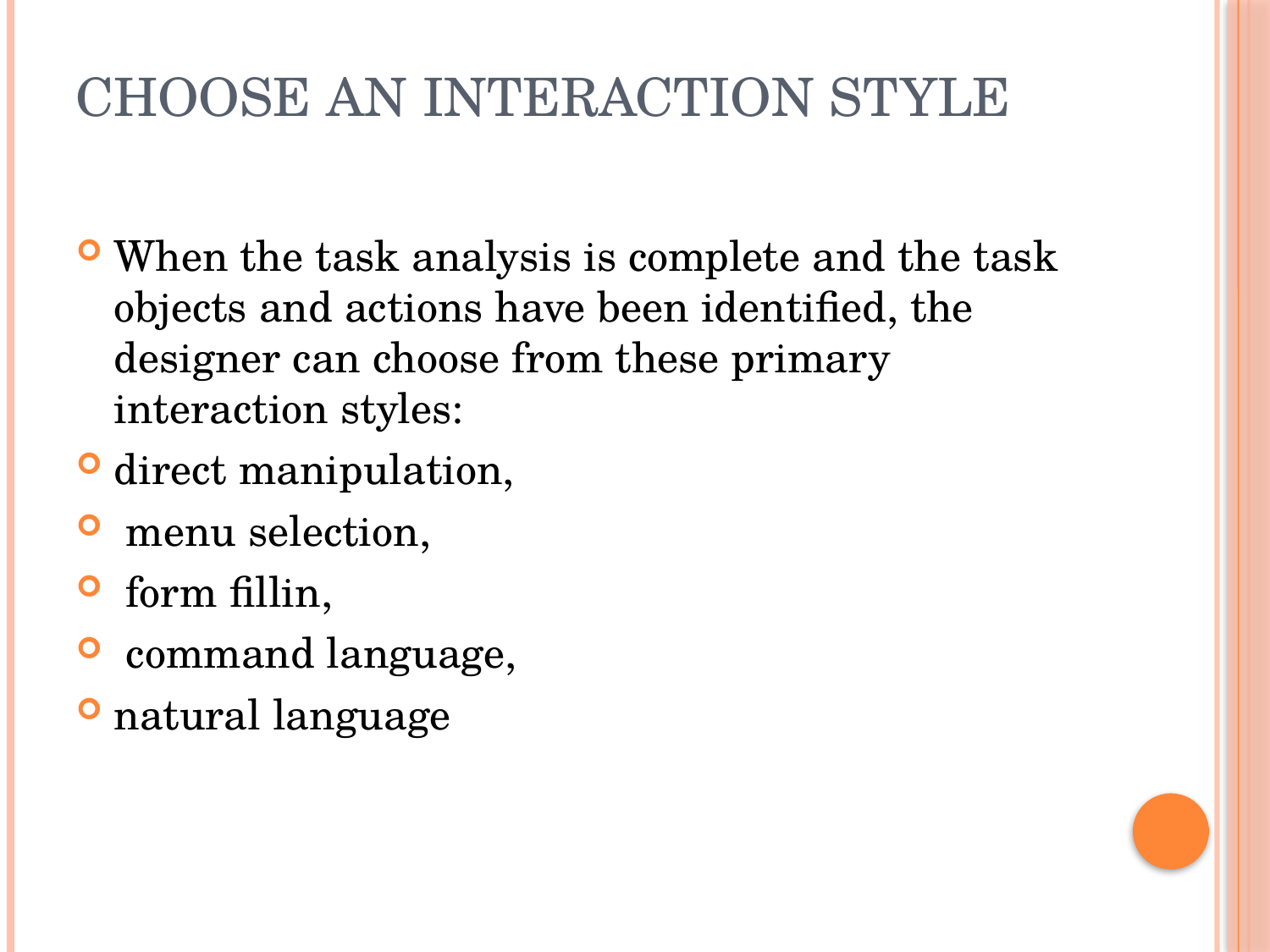

# Choose an interaction style
When the task analysis is complete and the task objects and actions have been identified, the designer can choose from these primary interaction styles:
direct manipulation,
 menu selection,
 form fillin,
 command language,
natural language